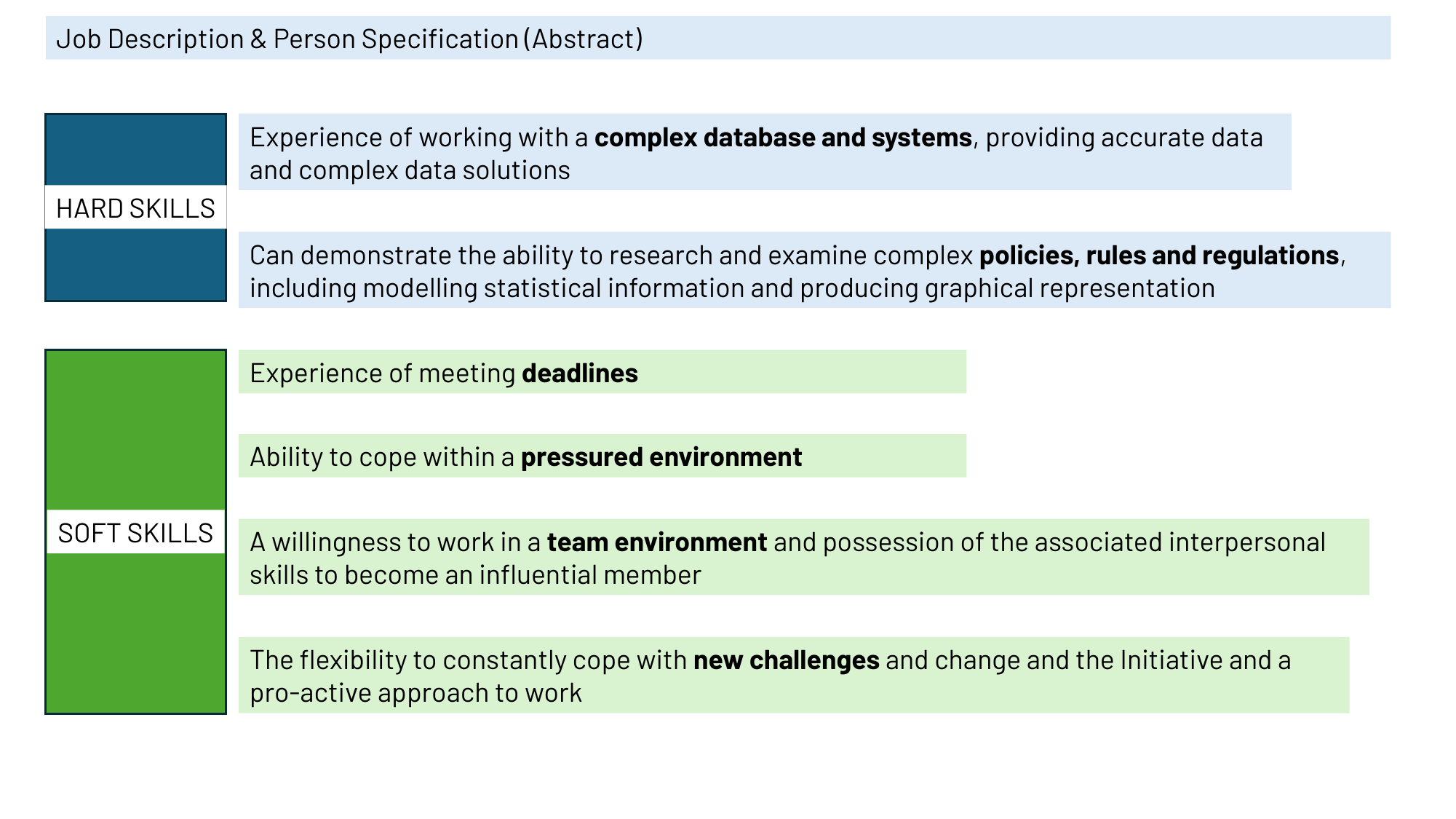

Job Description & Person Specification (Abstract)

Experience of working with a complex database and systems, providing accurate data and complex data solutions
HARD SKILLS
Can demonstrate the ability to research and examine complex policies, rules and regulations, including modelling statistical information and producing graphical representation

Experience of meeting deadlines
Ability to cope within a pressured environment
SOFT SKILLS
A willingness to work in a team environment and possession of the associated interpersonal skills to become an influential member
The flexibility to constantly cope with new challenges and change and the Initiative and a pro-active approach to work